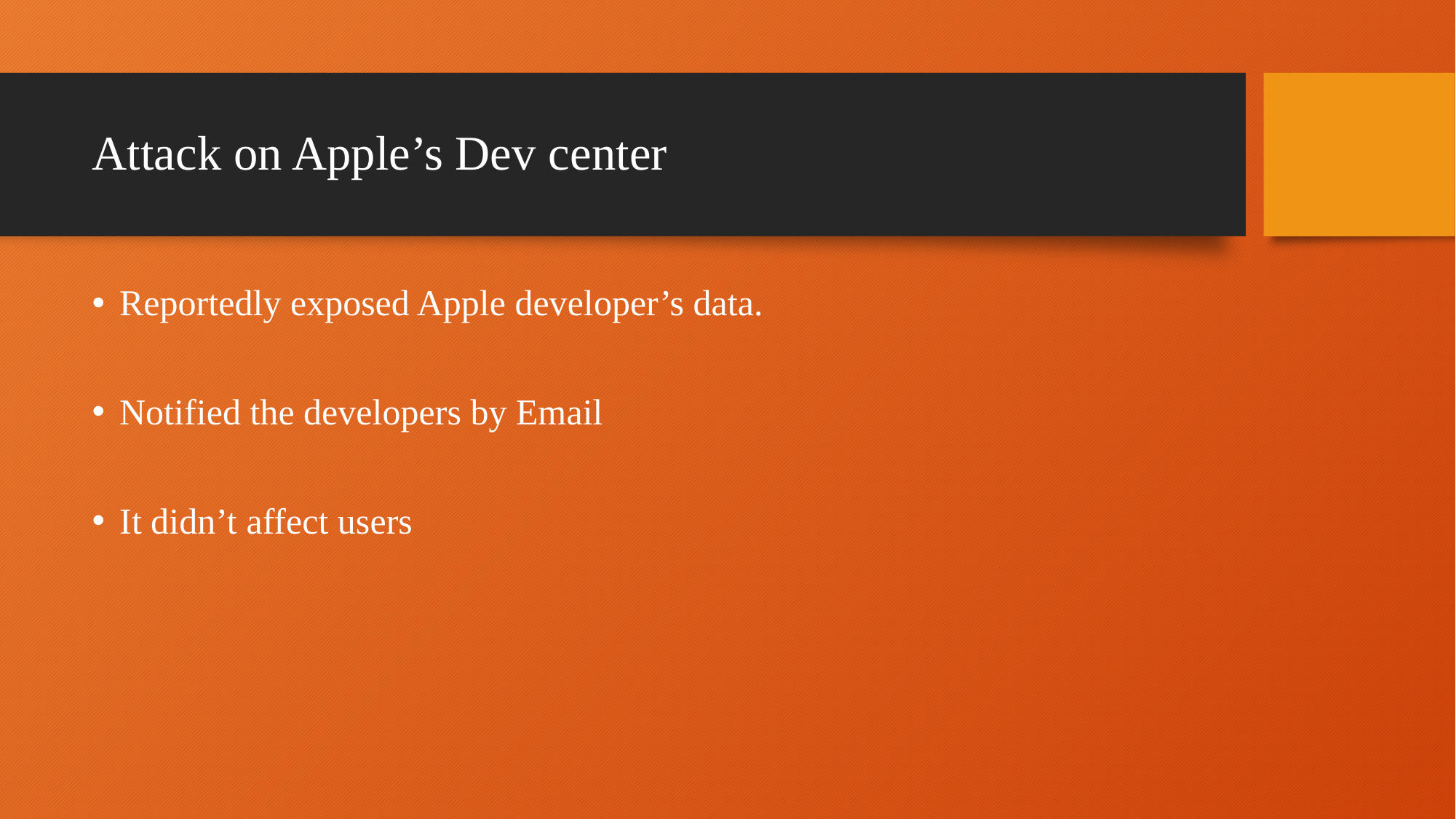

# Attack on Apple’s Dev center
Reportedly exposed Apple developer’s data.

Notified the developers by Email

It didn’t affect users